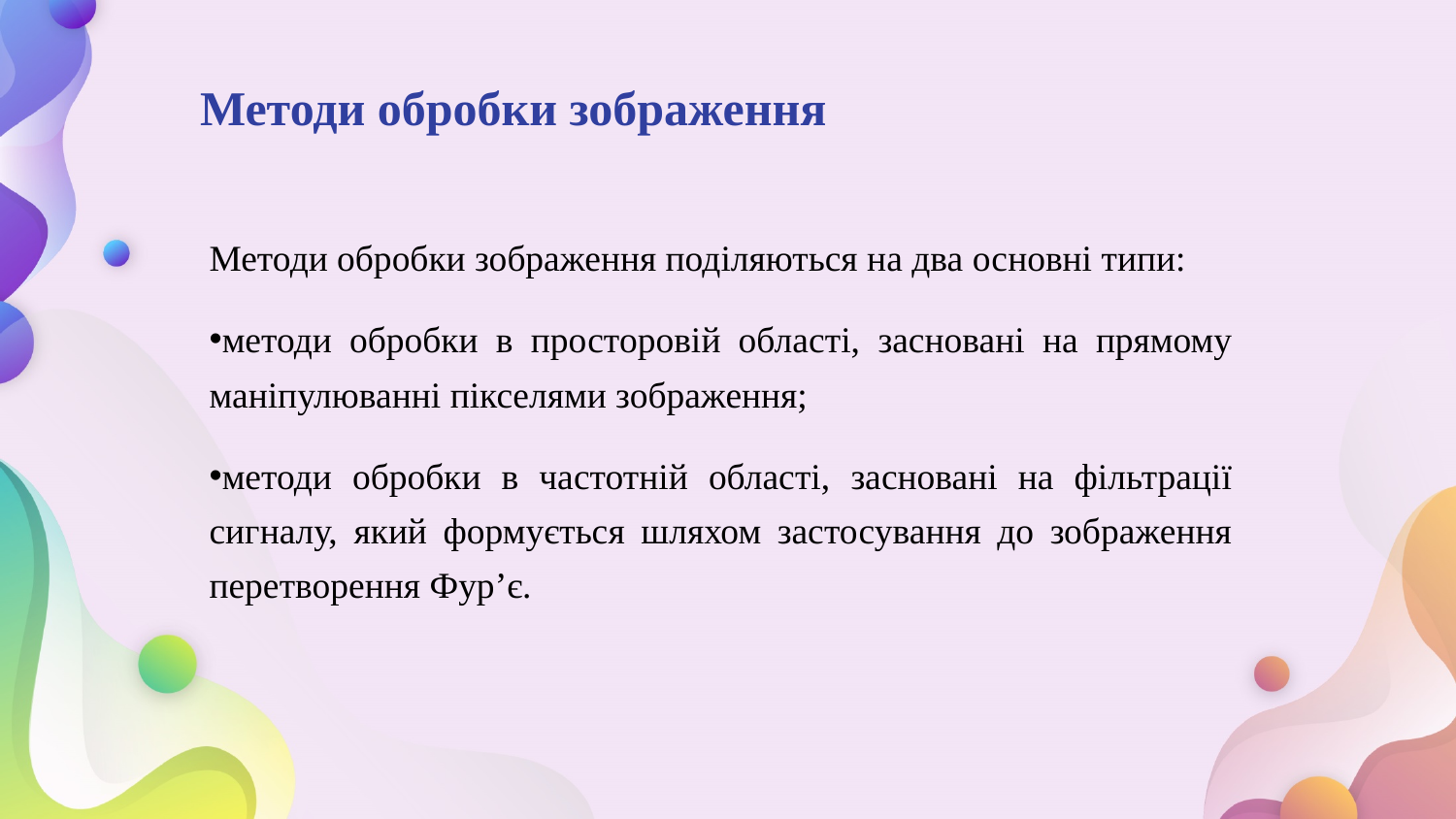

Методи обробки зображення
Методи обробки зображення поділяються на два основні типи:
методи обробки в просторовій області, засновані на прямому маніпулюванні пікселями зображення;
методи обробки в частотній області, засновані на фільтрації сигналу, який формується шляхом застосування до зображення перетворення Фур’є.